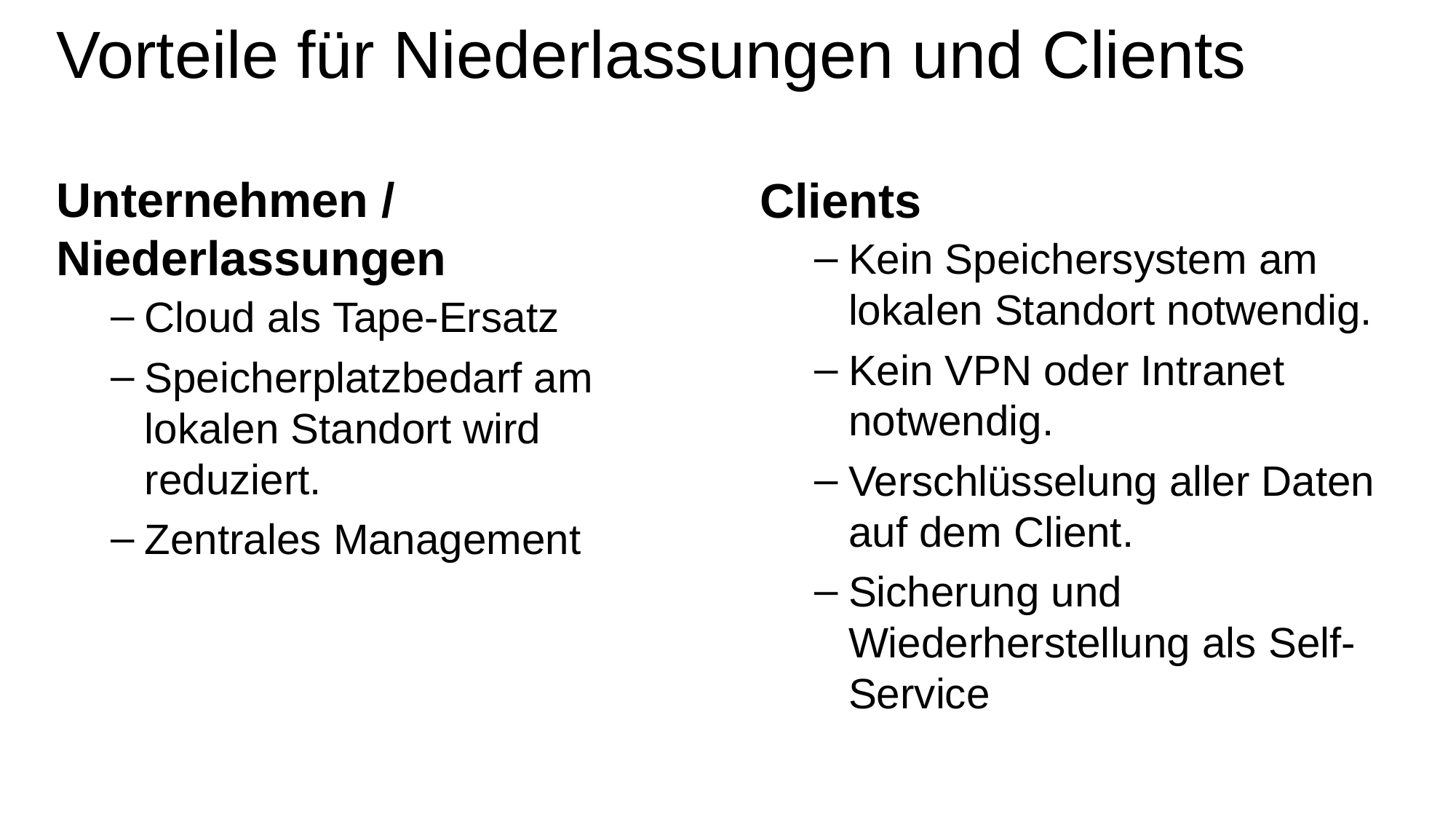

# Vorteile für Niederlassungen und Clients
Unternehmen / Niederlassungen
Cloud als Tape-Ersatz
Speicherplatzbedarf am lokalen Standort wird reduziert.
Zentrales Management
Clients
Kein Speichersystem am lokalen Standort notwendig.
Kein VPN oder Intranet notwendig.
Verschlüsselung aller Daten auf dem Client.
Sicherung und Wiederherstellung als Self-Service